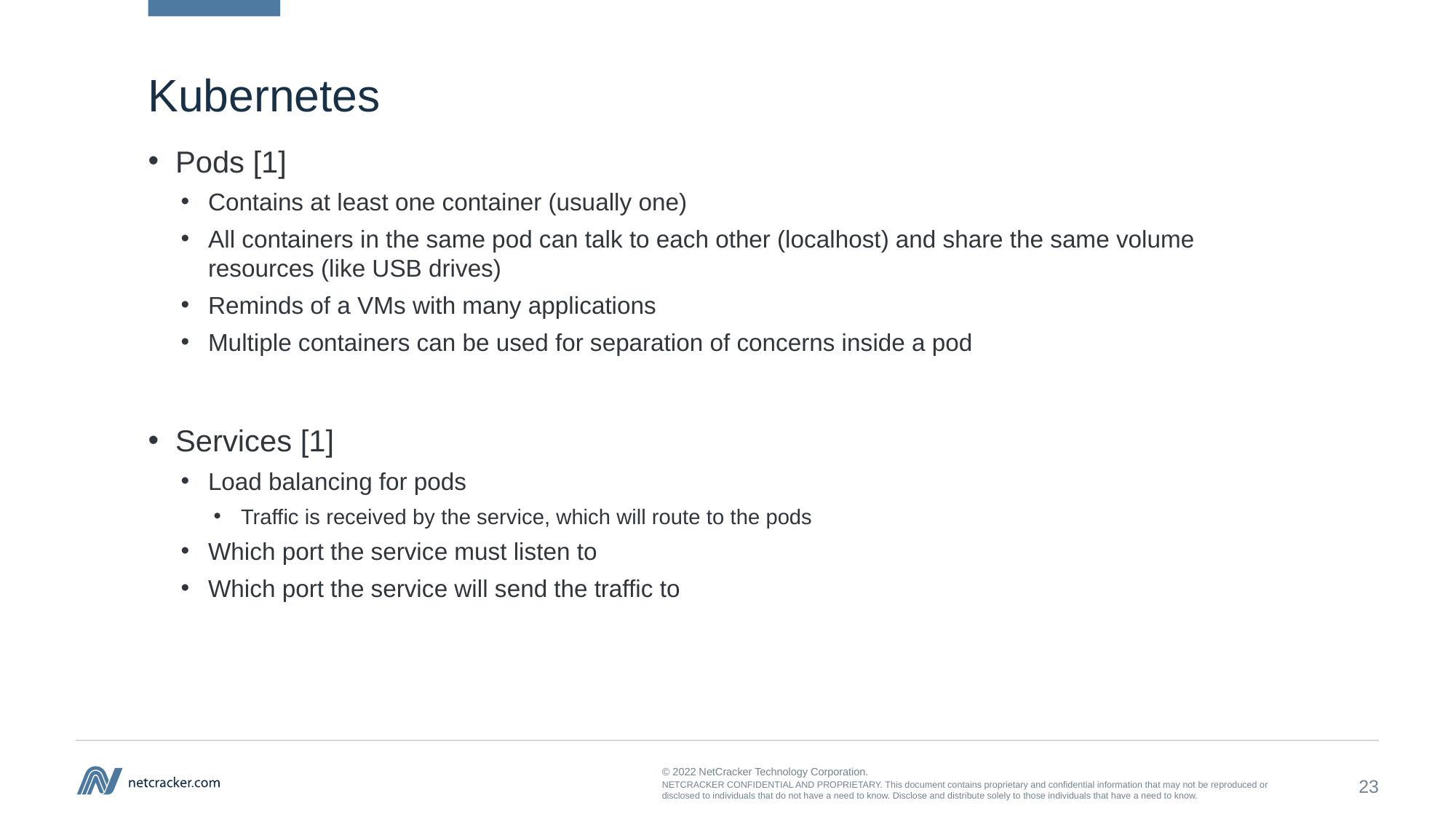

# Kubernetes
Pods [1]
Contains at least one container (usually one)
All containers in the same pod can talk to each other (localhost) and share the same volume resources (like USB drives)
Reminds of a VMs with many applications
Multiple containers can be used for separation of concerns inside a pod

Services [1]
Load balancing for pods
Traffic is received by the service, which will route to the pods
Which port the service must listen to
Which port the service will send the traffic to